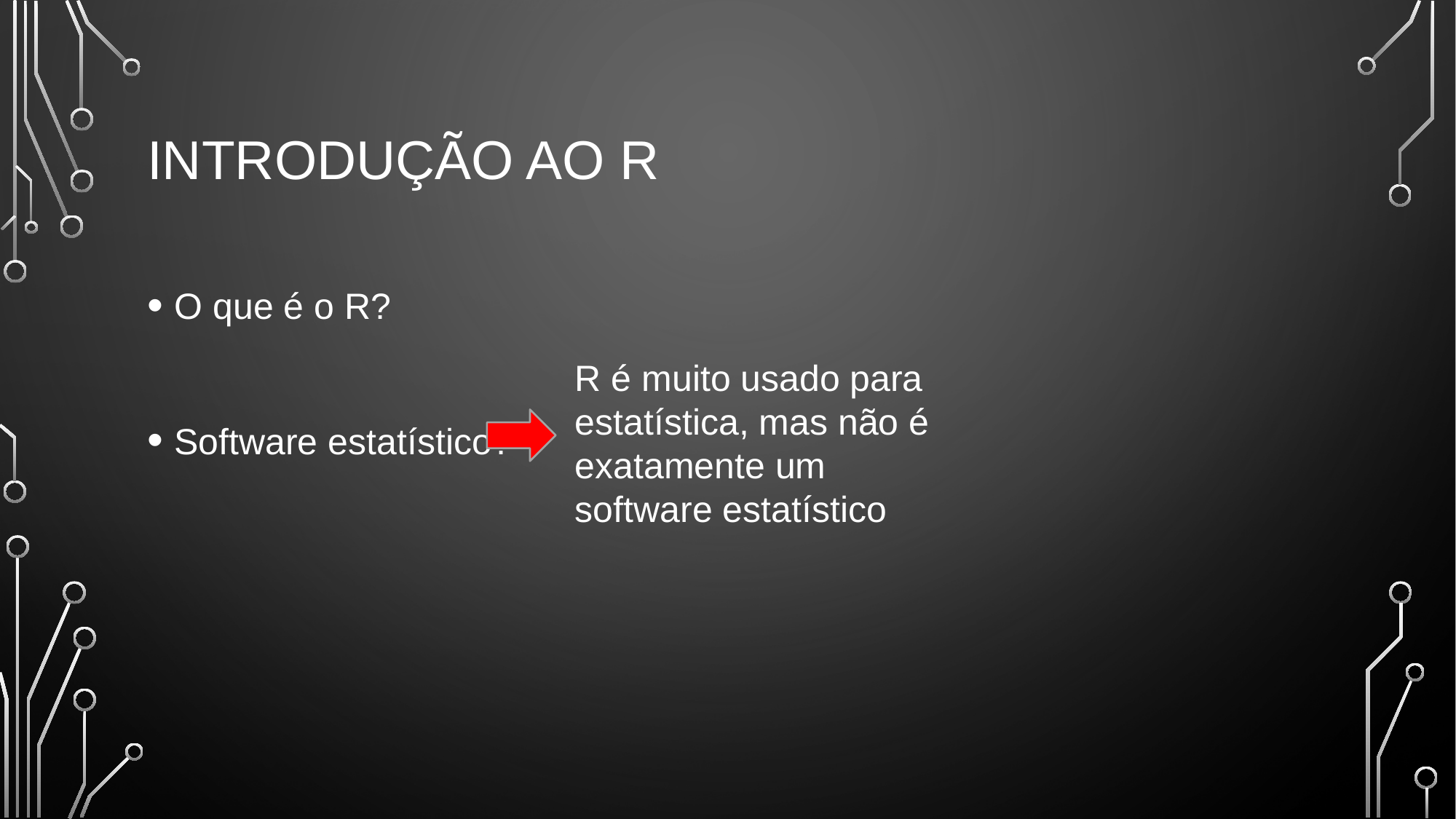

# Introdução ao r
O que é o R?

Software estatístico?
R é muito usado para estatística, mas não é exatamente um software estatístico